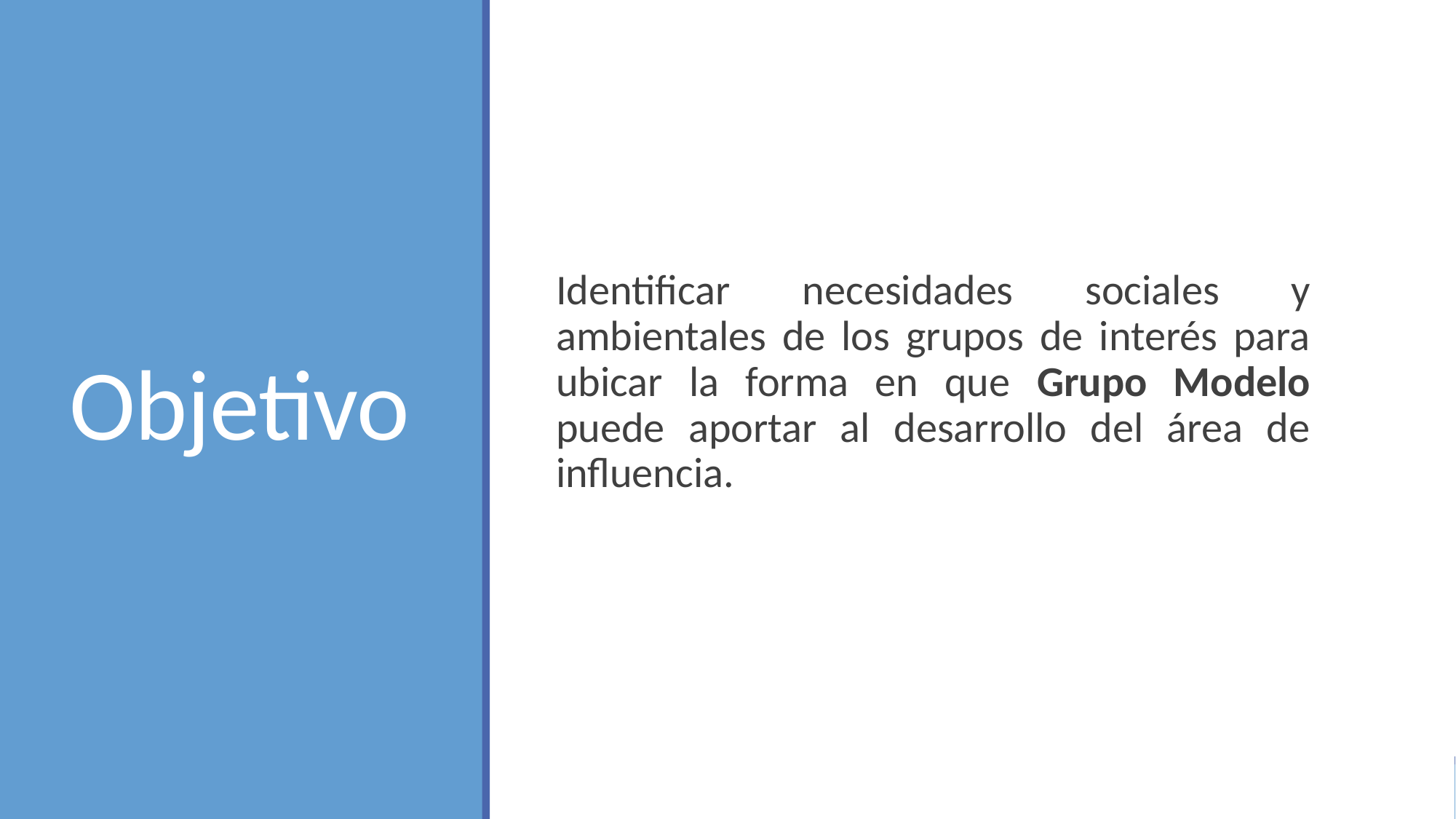

# Objetivo
Identificar necesidades sociales y ambientales de los grupos de interés para ubicar la forma en que Grupo Modelo puede aportar al desarrollo del área de influencia.